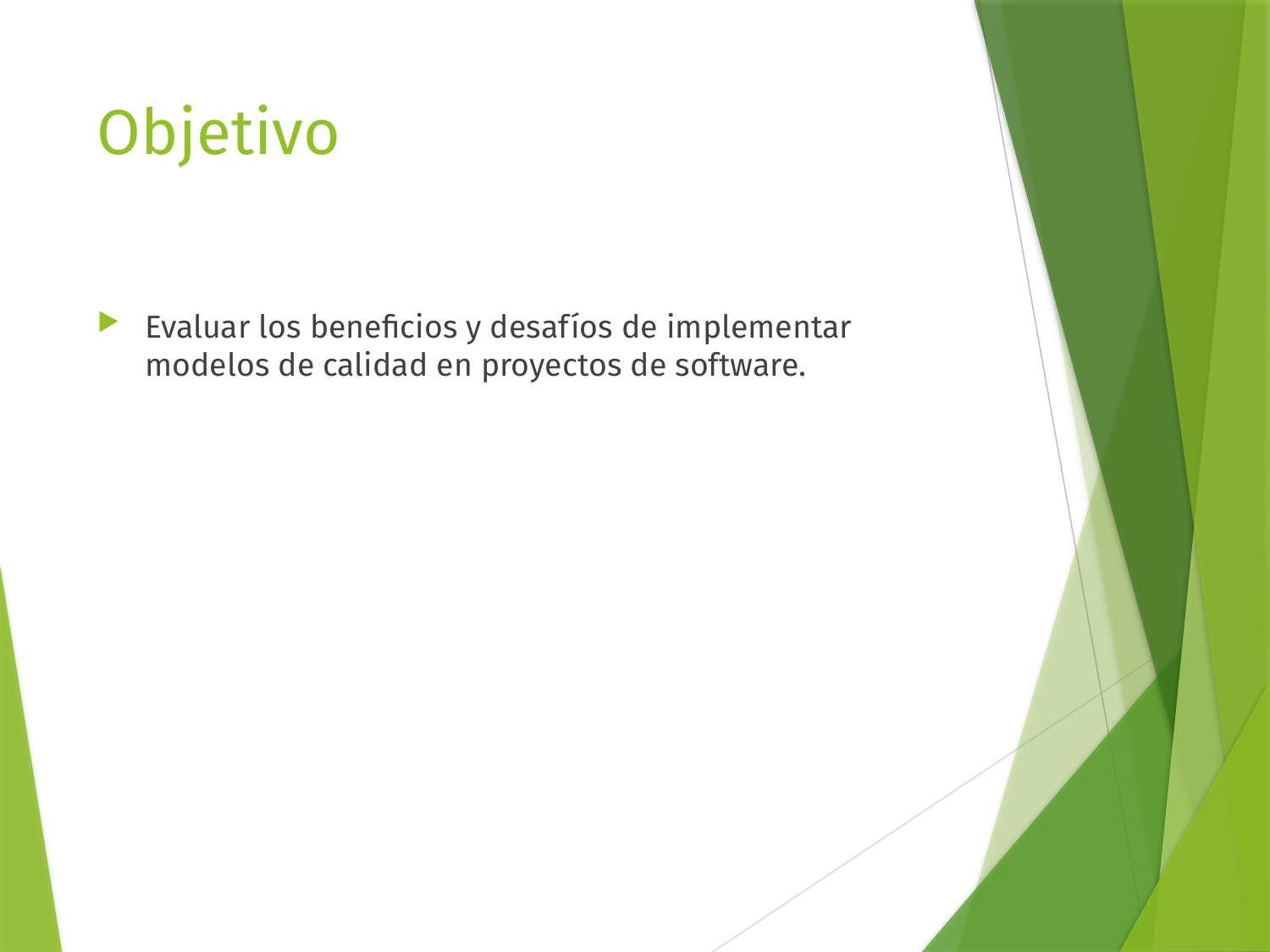

# Objetivo
Evaluar los beneficios y desafíos de implementar modelos de calidad en proyectos de software.